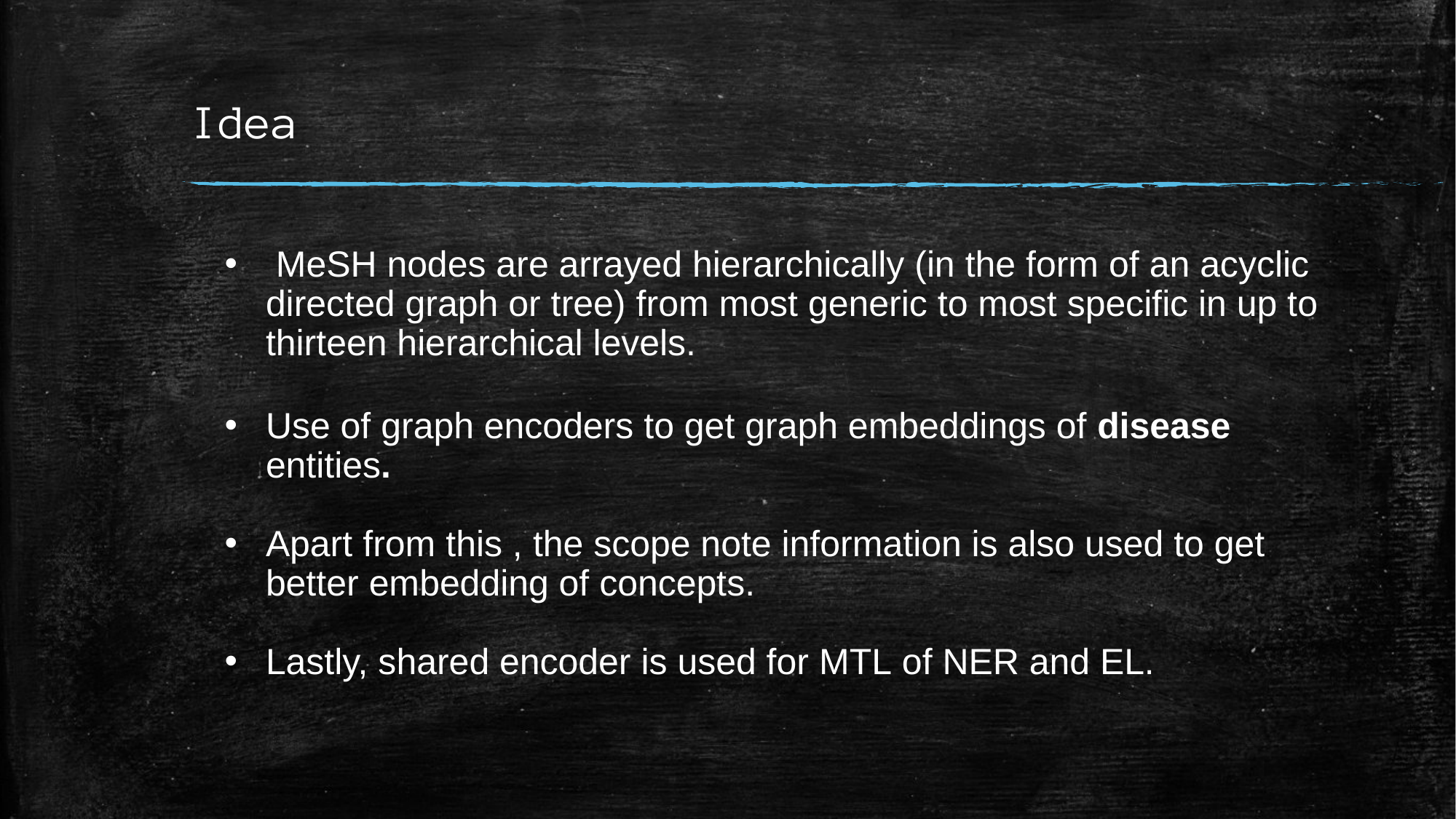

# Idea
 MeSH nodes are arrayed hierarchically (in the form of an acyclic directed graph or tree) from most generic to most specific in up to thirteen hierarchical levels.
Use of graph encoders to get graph embeddings of disease entities.

Apart from this , the scope note information is also used to get better embedding of concepts.

Lastly, shared encoder is used for MTL of NER and EL.